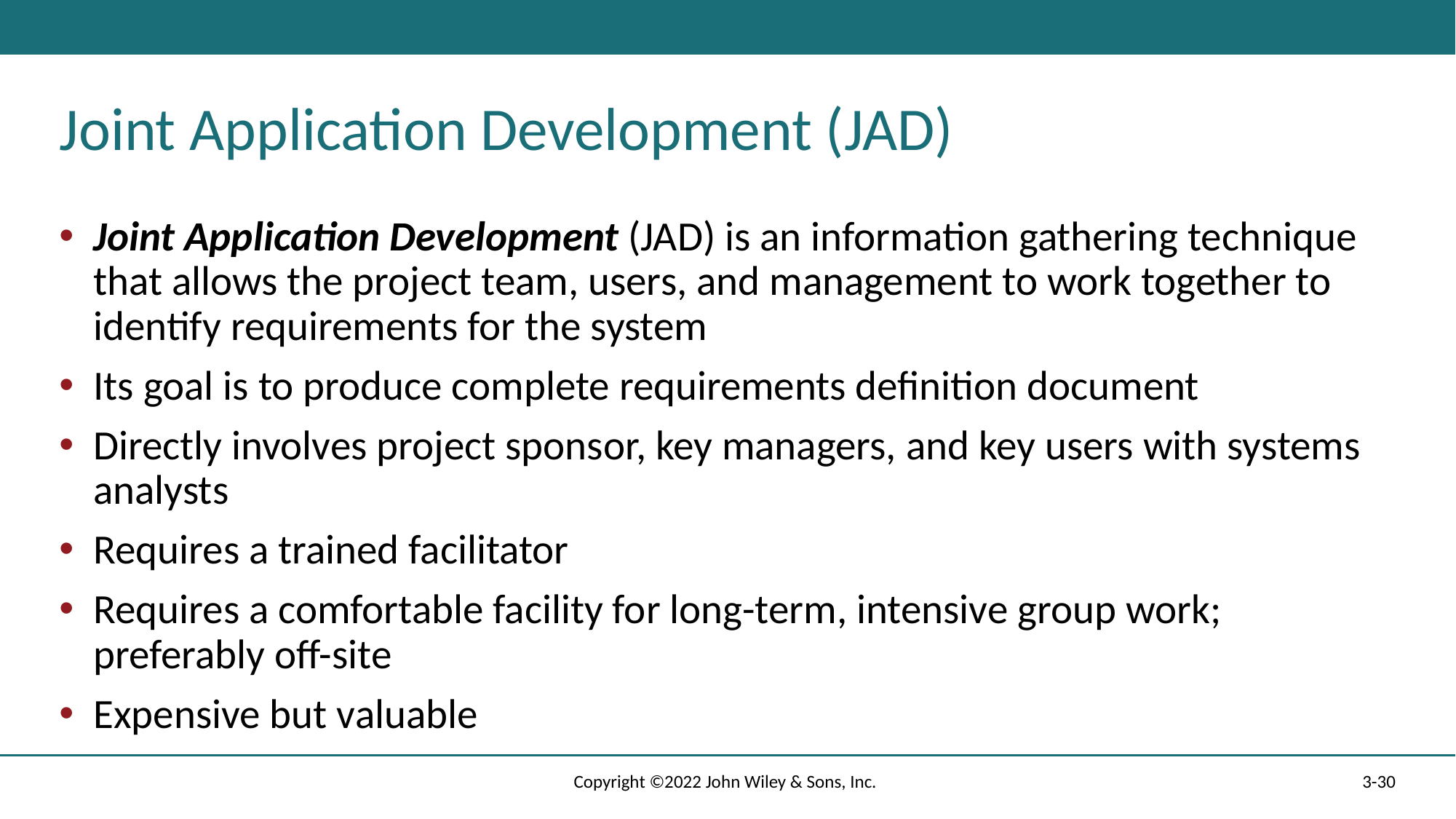

# Joint Application Development (JAD)
Joint Application Development (JAD) is an information gathering technique that allows the project team, users, and management to work together to identify requirements for the system
Its goal is to produce complete requirements definition document
Directly involves project sponsor, key managers, and key users with systems analysts
Requires a trained facilitator
Requires a comfortable facility for long-term, intensive group work; preferably off-site
Expensive but valuable
Copyright ©2022 John Wiley & Sons, Inc.
3-30